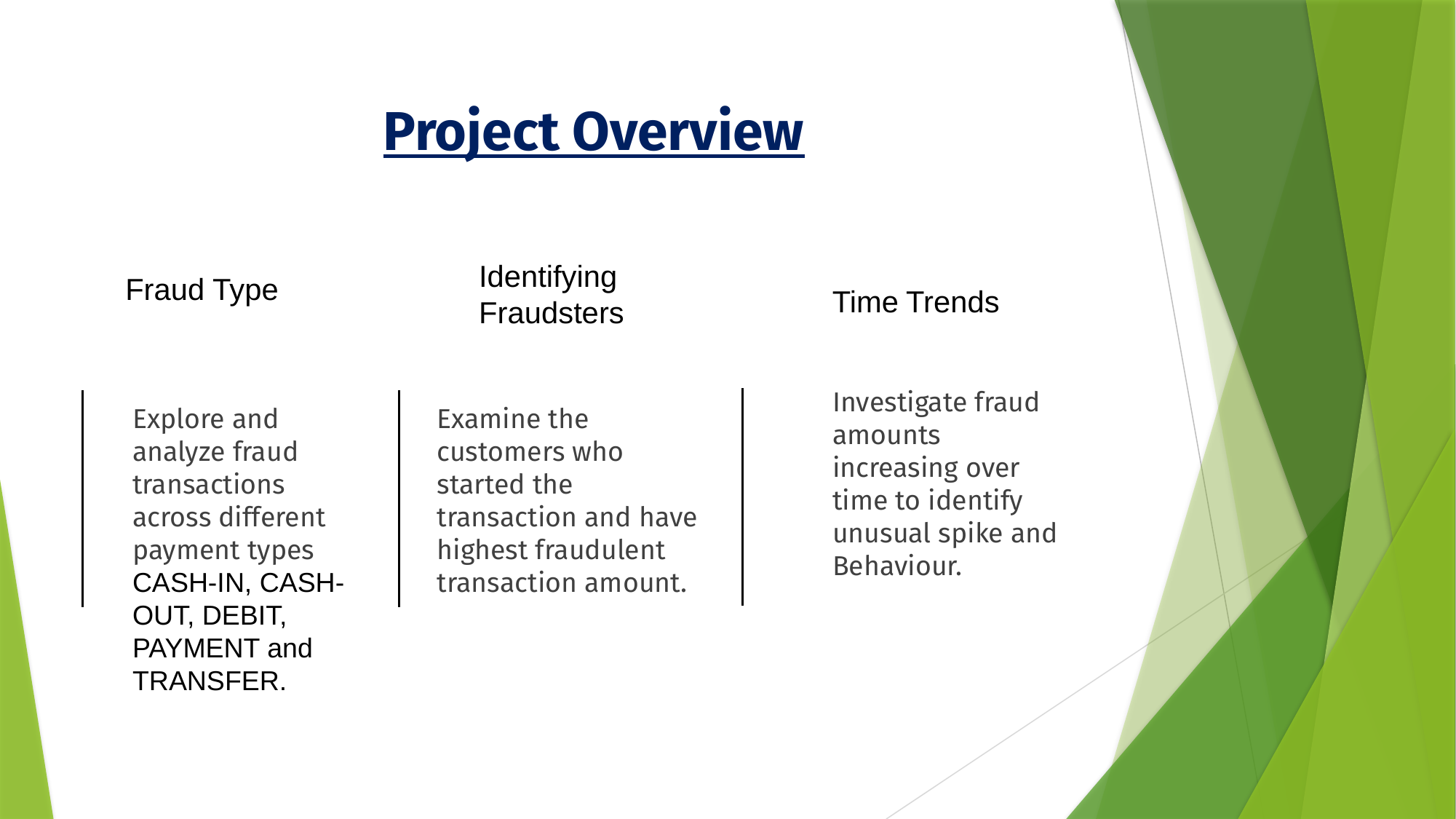

# Project Overview
Time Trends
Fraud Type
Identifying Fraudsters
Investigate fraud amounts increasing over time to identify unusual spike and Behaviour.

Explore and analyze fraud transactions across different payment types CASH-IN, CASH-OUT, DEBIT, PAYMENT and TRANSFER.
Examine the customers who started the transaction and have highest fraudulent transaction amount.